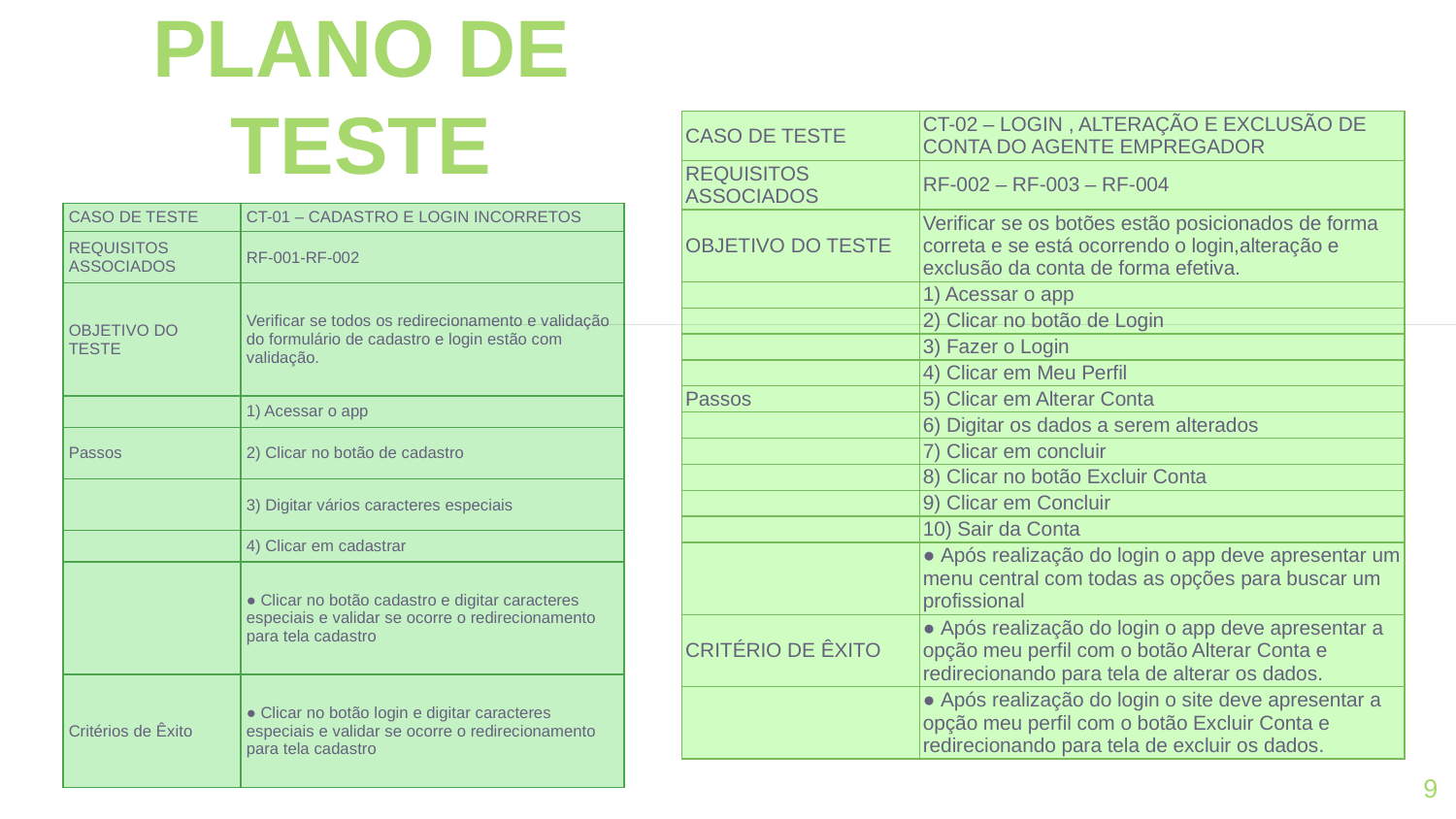

# PLANO DE TESTE
| CASO DE TESTE | CT-02 – LOGIN , ALTERAÇÃO E EXCLUSÃO DE CONTA DO AGENTE EMPREGADOR |
| --- | --- |
| REQUISITOS ASSOCIADOS | RF-002 – RF-003 – RF-004 |
| OBJETIVO DO TESTE | Verificar se os botões estão posicionados de forma correta e se está ocorrendo o login,alteração e exclusão da conta de forma efetiva. |
|  | 1) Acessar o app |
|  | 2) Clicar no botão de Login |
|  | 3) Fazer o Login |
|  | 4) Clicar em Meu Perfil |
| Passos | 5) Clicar em Alterar Conta |
|  | 6) Digitar os dados a serem alterados |
|  | 7) Clicar em concluir |
|  | 8) Clicar no botão Excluir Conta |
|  | 9) Clicar em Concluir |
|  | 10) Sair da Conta |
|  | ● Após realização do login o app deve apresentar um menu central com todas as opções para buscar um profissional |
| CRITÉRIO DE ÊXITO | ● Após realização do login o app deve apresentar a opção meu perfil com o botão Alterar Conta e redirecionando para tela de alterar os dados. |
|  | ● Após realização do login o site deve apresentar a opção meu perfil com o botão Excluir Conta e redirecionando para tela de excluir os dados. |
| CASO DE TESTE | CT-01 – CADASTRO E LOGIN INCORRETOS |
| --- | --- |
| REQUISITOS ASSOCIADOS | RF-001-RF-002 |
| OBJETIVO DO TESTE | Verificar se todos os redirecionamento e validação do formulário de cadastro e login estão com validação. |
|  | 1) Acessar o app |
| Passos | 2) Clicar no botão de cadastro |
|  | 3) Digitar vários caracteres especiais |
|  | 4) Clicar em cadastrar |
|  | ● Clicar no botão cadastro e digitar caracteres especiais e validar se ocorre o redirecionamento para tela cadastro |
| Critérios de Êxito | ● Clicar no botão login e digitar caracteres especiais e validar se ocorre o redirecionamento para tela cadastro |

9